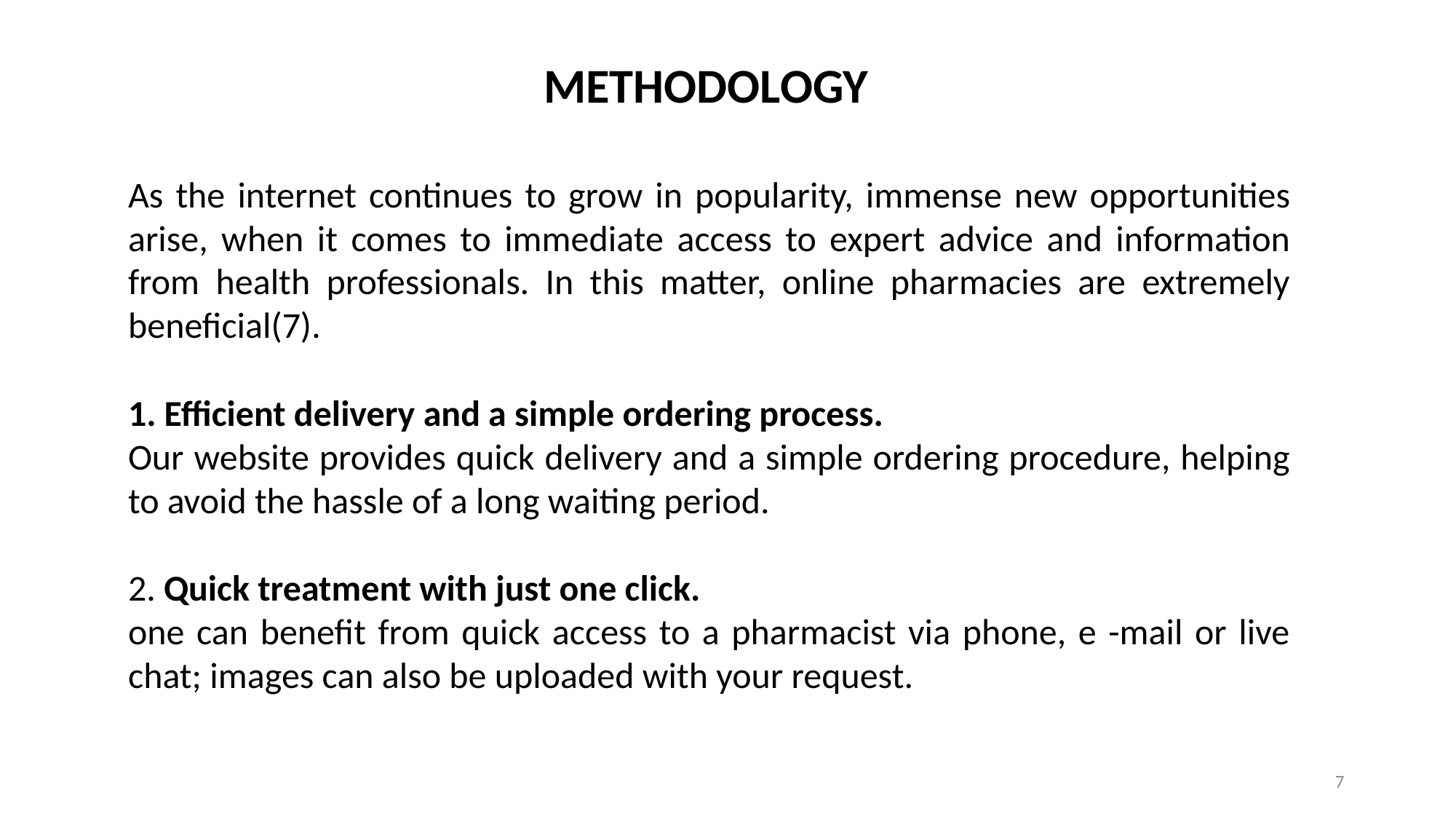

METHODOLOGY

As the internet continues to grow in popularity, immense new opportunities arise, when it comes to immediate access to expert advice and information from health professionals. In this matter, online pharmacies are extremely beneficial(7).

1. Efficient delivery and a simple ordering process.
Our website provides quick delivery and a simple ordering procedure, helping to avoid the hassle of a long waiting period.

2. Quick treatment with just one click.
one can benefit from quick access to a pharmacist via phone, e -mail or live chat; images can also be uploaded with your request.
7